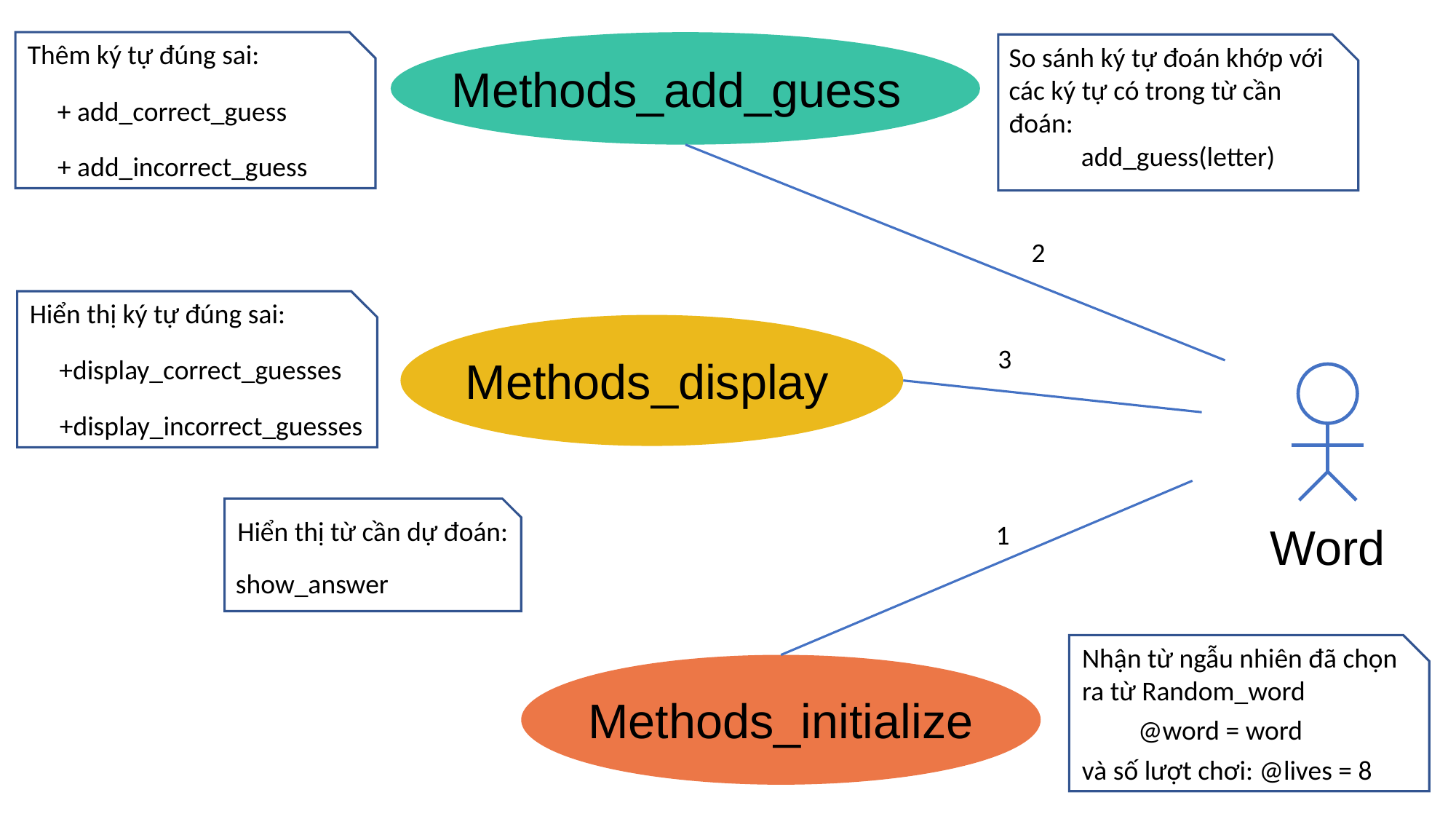

Thêm ký tự đúng sai:

So sánh ký tự đoán khớp với các ký tự có trong từ cần đoán:
Methods_add_guess
+ add_correct_guess
add_guess(letter)
+ add_incorrect_guess
2

Hiển thị ký tự đúng sai:

3
Methods_display
+display_correct_guesses

+display_incorrect_guesses

Hiển thị từ cần dự đoán:
Word
1
show_answer

Nhận từ ngẫu nhiên đã chọn
ra từ Random_word

Methods_initialize
@word = word
và số lượt chơi: @lives = 8